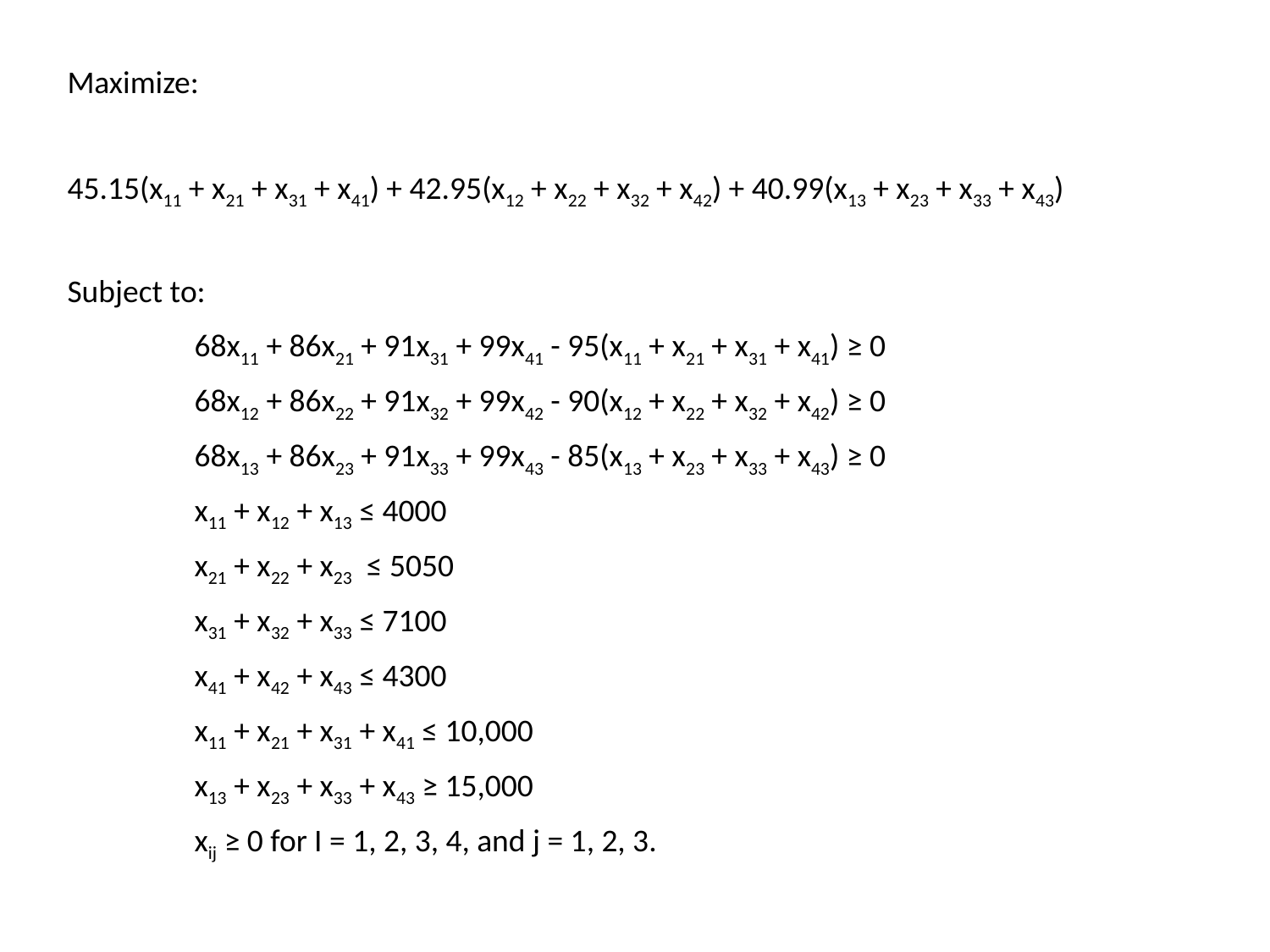

Maximize:

45.15(x11 + x21 + x31 + x41) + 42.95(x12 + x22 + x32 + x42) + 40.99(x13 + x23 + x33 + x43)

Subject to:
	68x11 + 86x21 + 91x31 + 99x41 - 95(x11 + x21 + x31 + x41) ≥ 0
	68x12 + 86x22 + 91x32 + 99x42 - 90(x12 + x22 + x32 + x42) ≥ 0
	68x13 + 86x23 + 91x33 + 99x43 - 85(x13 + x23 + x33 + x43) ≥ 0
	x11 + x12 + x13 ≤ 4000
	x21 + x22 + x23  ≤ 5050
	x31 + x32 + x33 ≤ 7100
	x41 + x42 + x43 ≤ 4300
	x11 + x21 + x31 + x41 ≤ 10,000
	x13 + x23 + x33 + x43 ≥ 15,000
	xij ≥ 0 for I = 1, 2, 3, 4, and j = 1, 2, 3.